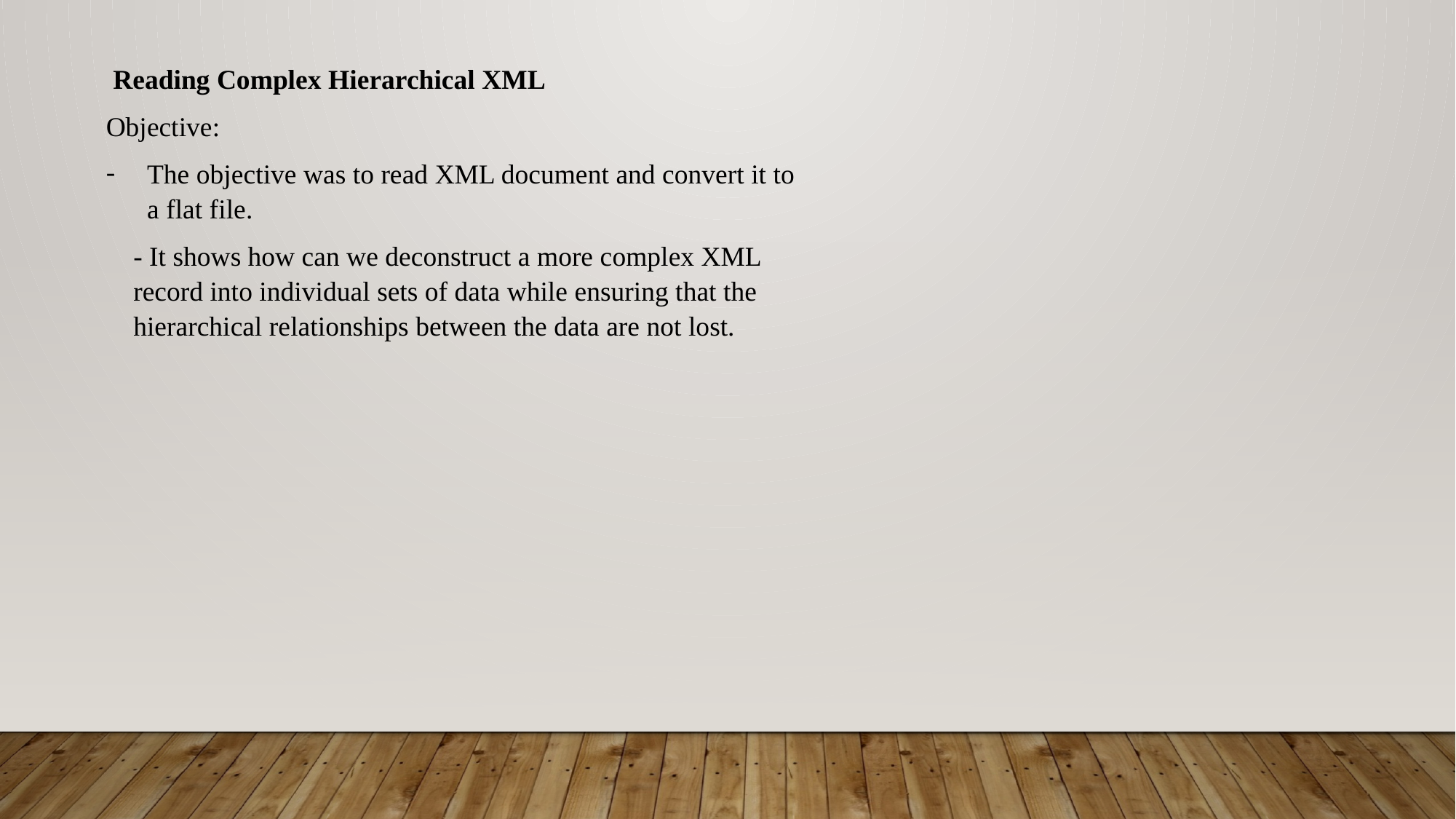

Reading Complex Hierarchical XML
Objective:
The objective was to read XML document and convert it to a flat file.
- It shows how can we deconstruct a more complex XML record into individual sets of data while ensuring that the hierarchical relationships between the data are not lost.